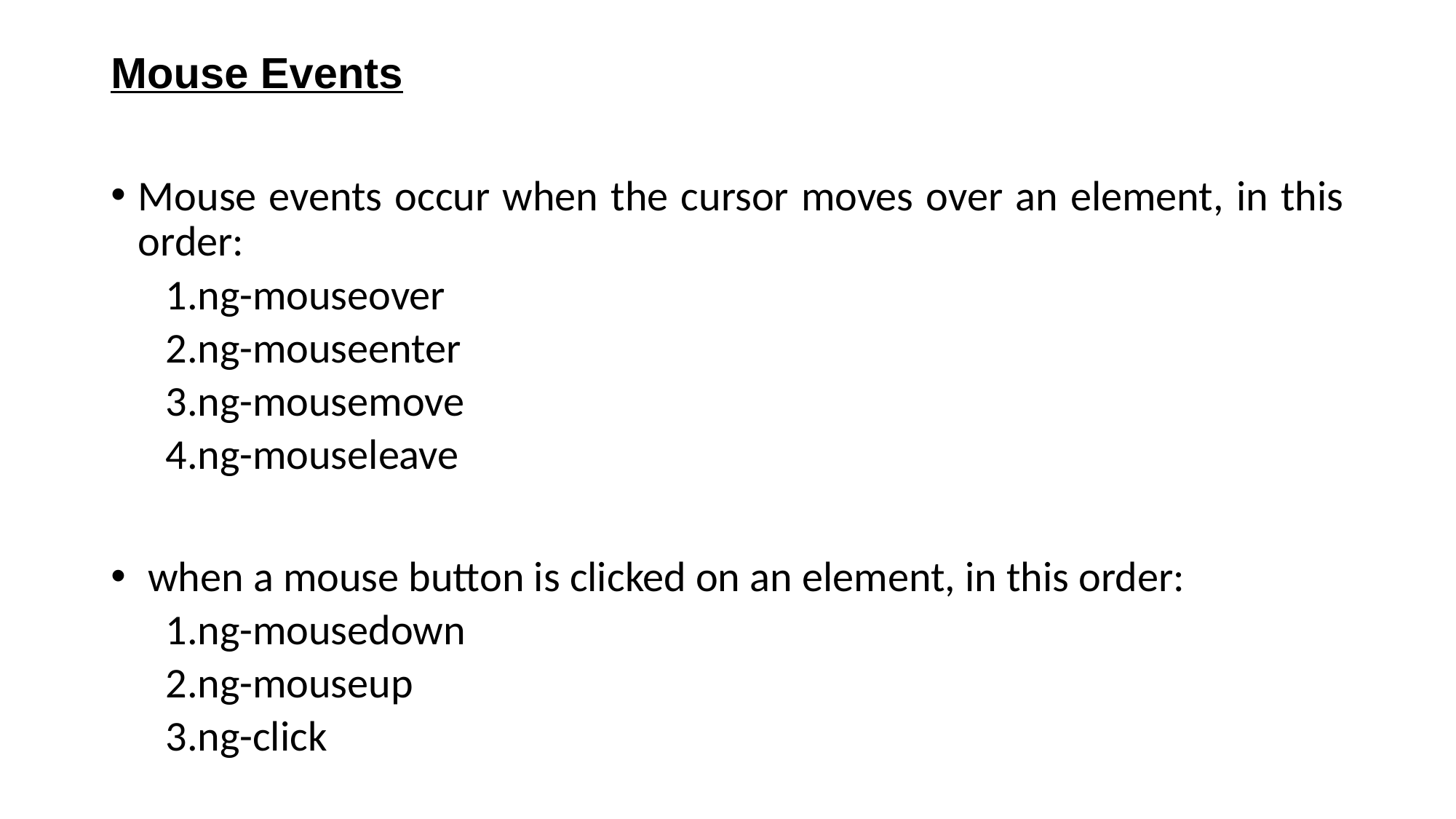

# Mouse Events
Mouse events occur when the cursor moves over an element, in this order:
ng-mouseover
ng-mouseenter
ng-mousemove
ng-mouseleave

 when a mouse button is clicked on an element, in this order:
ng-mousedown
ng-mouseup
ng-click